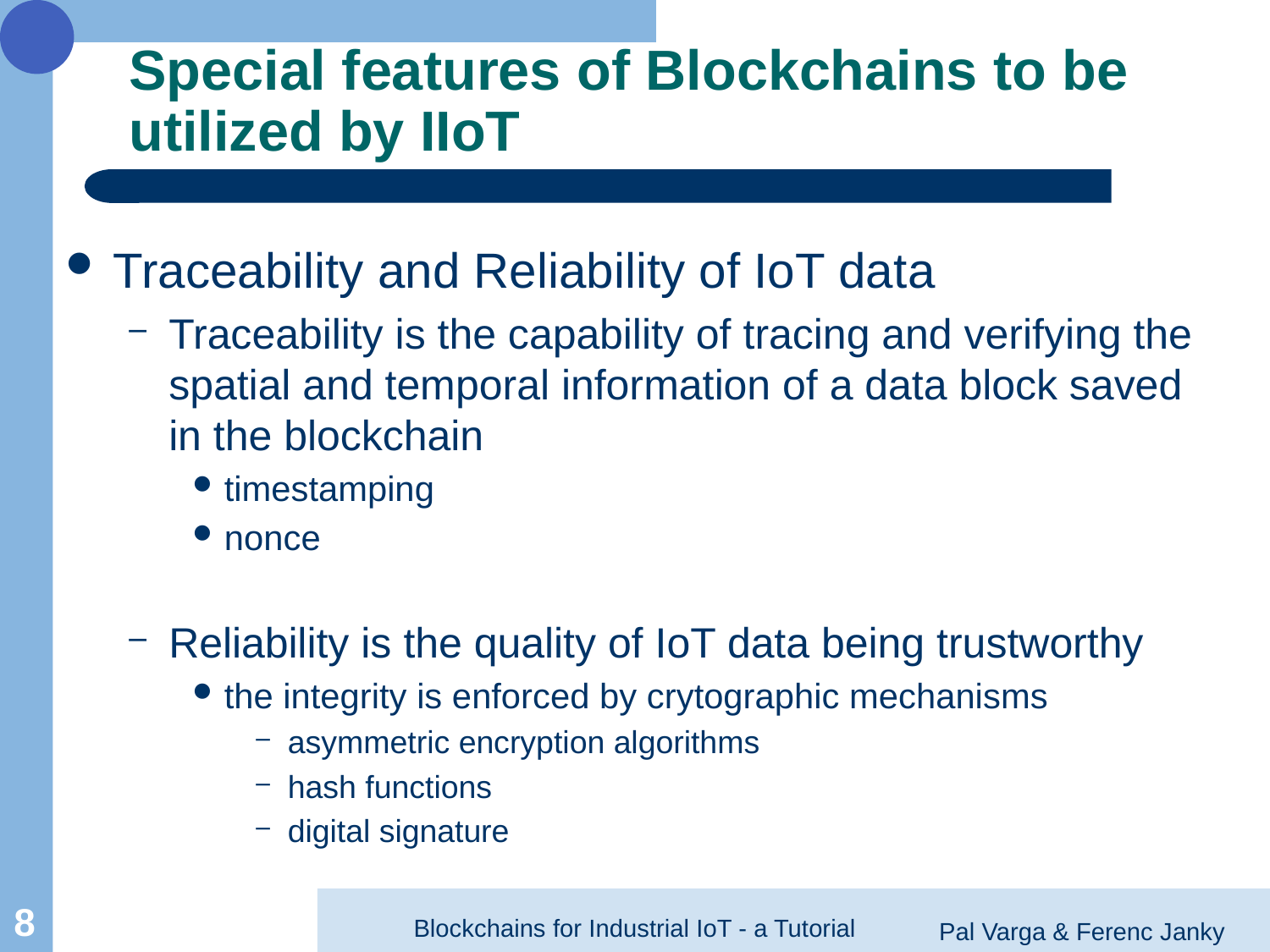

# Special features of Blockchains to be utilized by IIoT
Traceability and Reliability of IoT data
Traceability is the capability of tracing and verifying the spatial and temporal information of a data block saved in the blockchain
timestamping
nonce

Reliability is the quality of IoT data being trustworthy
the integrity is enforced by crytographic mechanisms
asymmetric encryption algorithms
hash functions
digital signature

Pal Varga & Ferenc Janky
Blockchains for Industrial IoT - a Tutorial
8